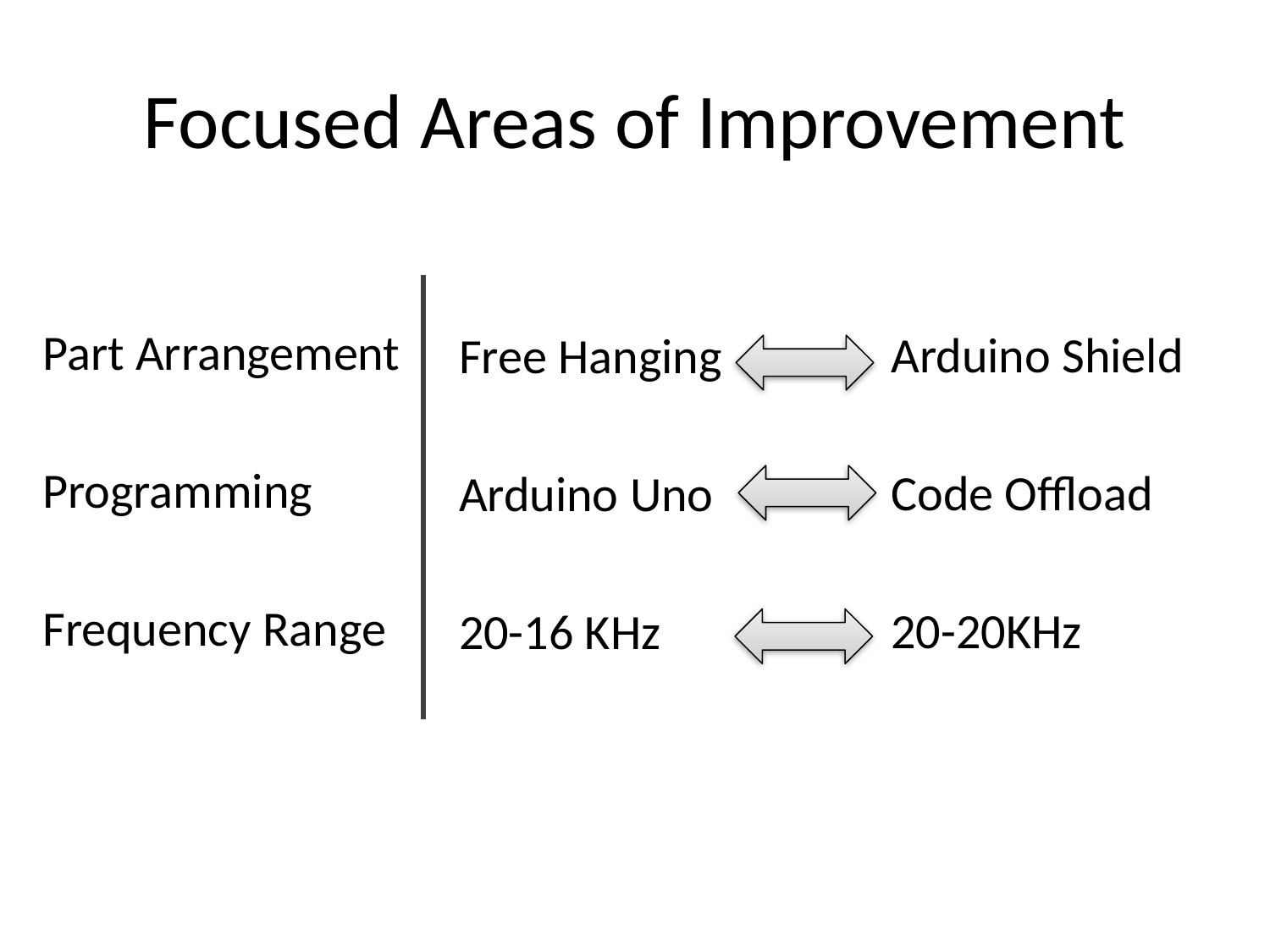

# Focused Areas of Improvement
Part Arrangement

Programming

Frequency Range
Arduino Shield

Code Offload

20-20KHz

Free Hanging

Arduino Uno

20-16 KHz